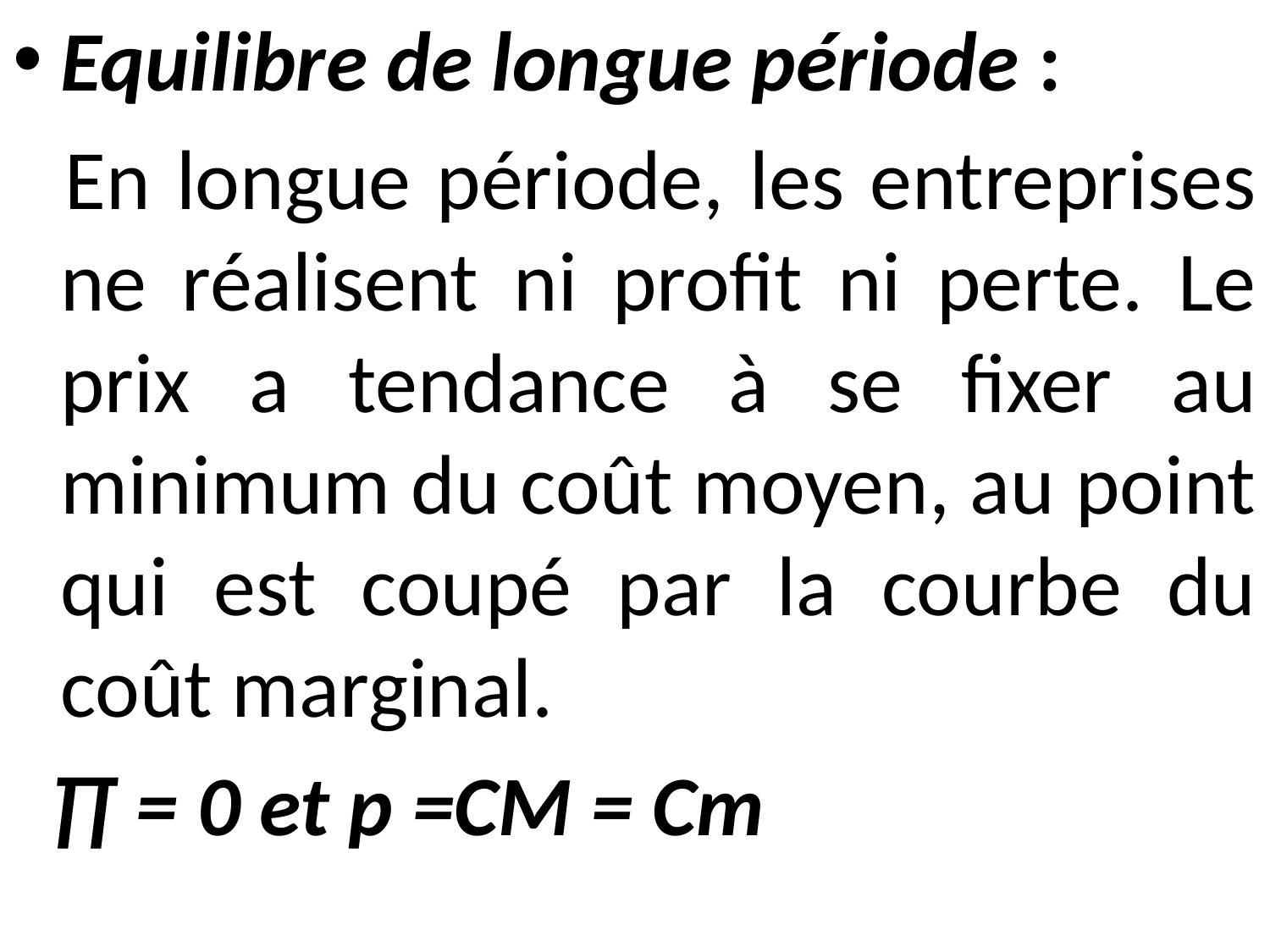

Equilibre de longue période :
  En longue période, les entreprises ne réalisent ni profit ni perte. Le prix a tendance à se fixer au minimum du coût moyen, au point qui est coupé par la courbe du coût marginal.
  ∏ = 0 et p =CM = Cm